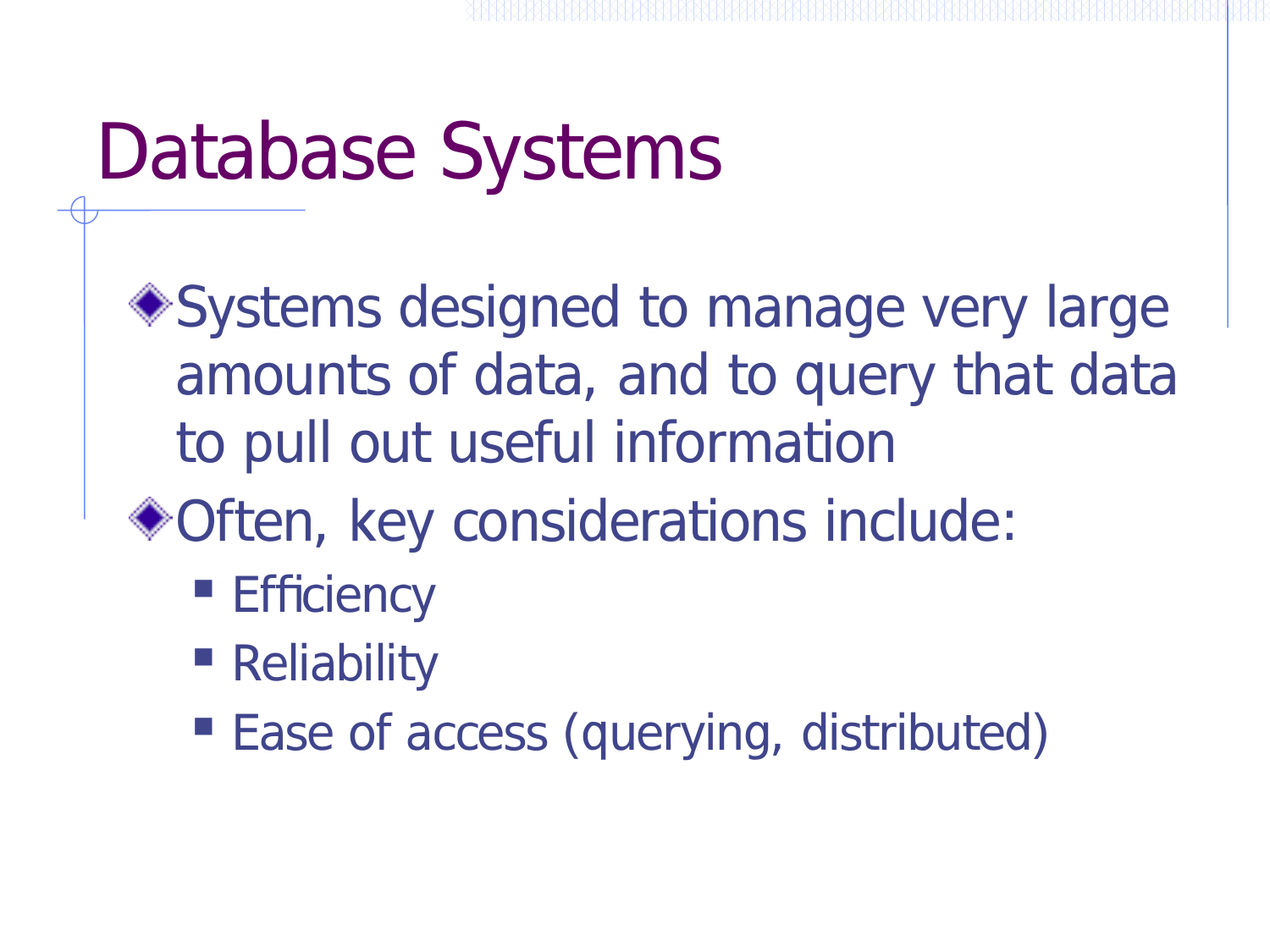

# Database Systems
Systems designed to manage very large amounts of data, and to query that data to pull out useful information
Often, key considerations include:
Efficiency
Reliability
Ease of access (querying, distributed)